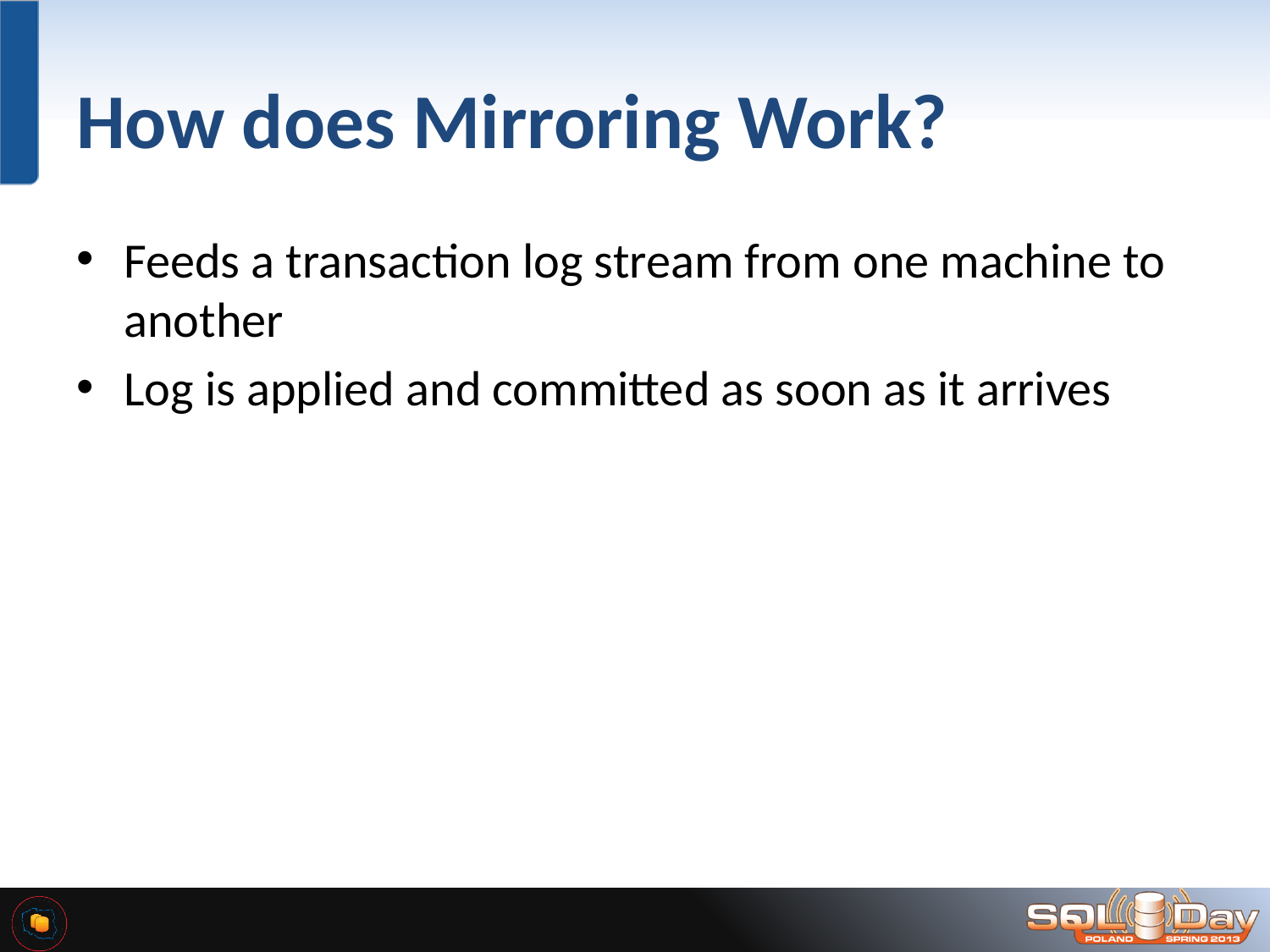

# How does Mirroring Work?
Feeds a transaction log stream from one machine to another
Log is applied and committed as soon as it arrives